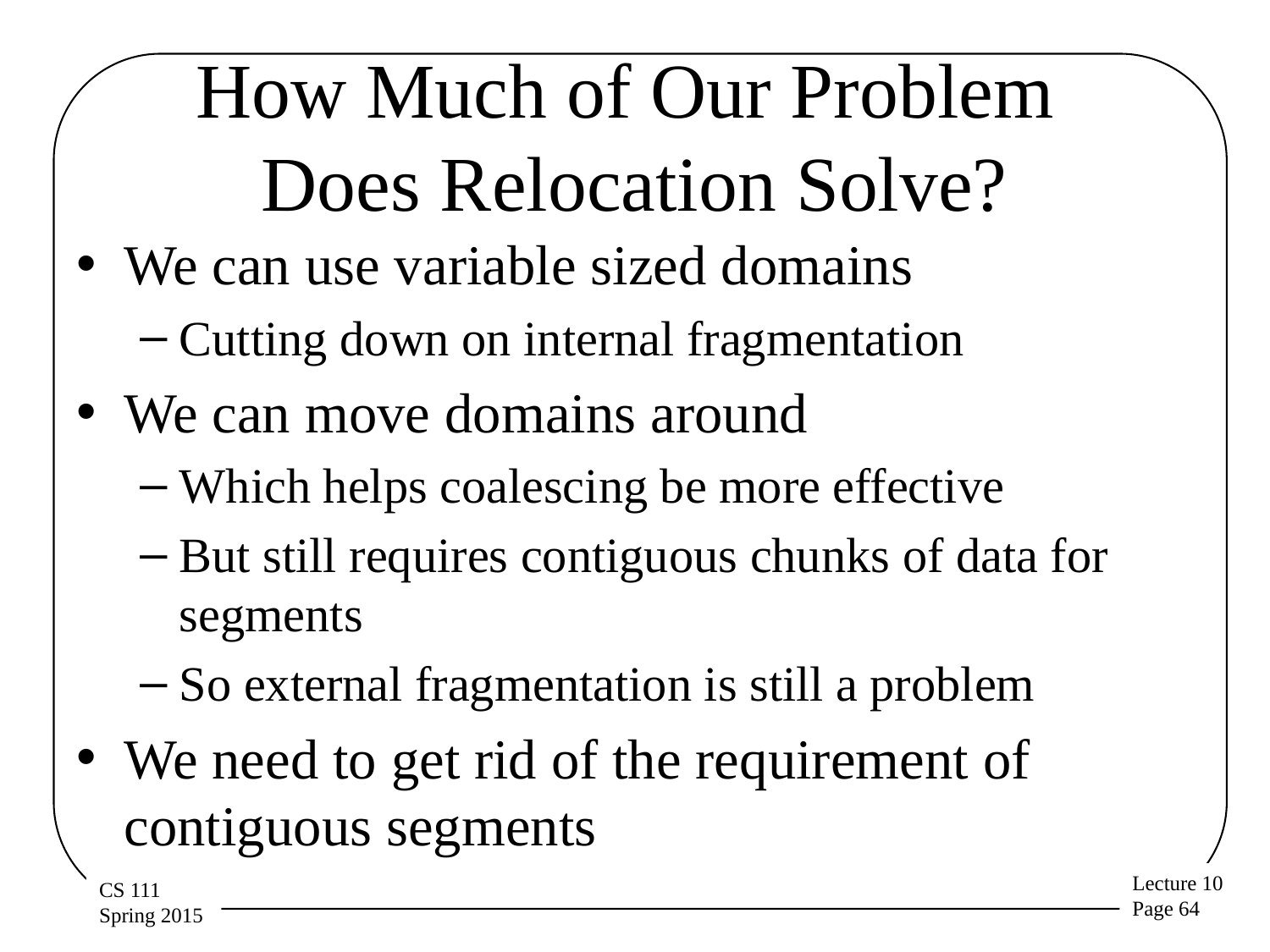

# How Much of Our Problem Does Relocation Solve?
We can use variable sized domains
Cutting down on internal fragmentation
We can move domains around
Which helps coalescing be more effective
But still requires contiguous chunks of data for segments
So external fragmentation is still a problem
We need to get rid of the requirement of contiguous segments